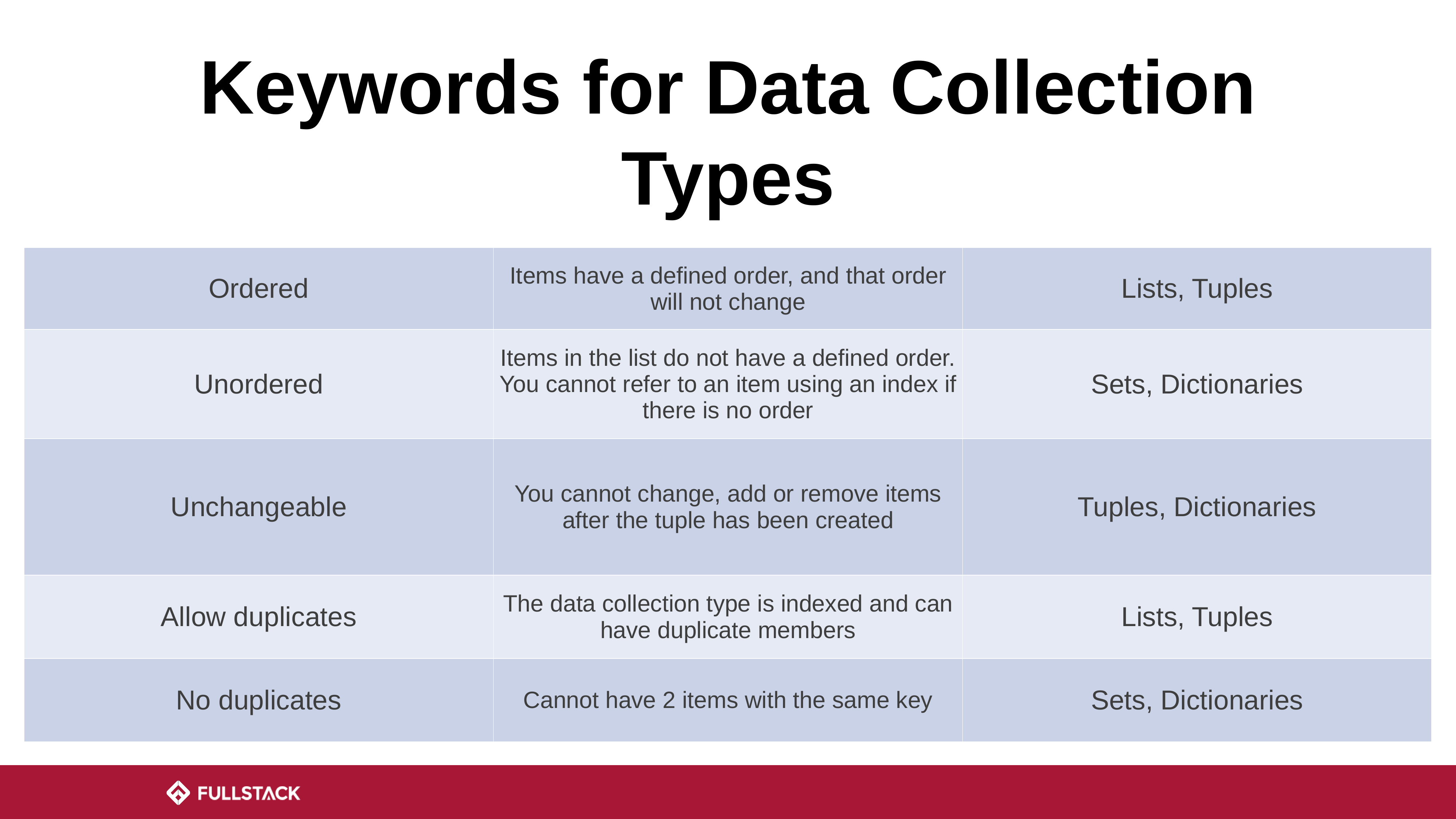

# Keywords for Data Collection Types
| Ordered | Items have a defined order, and that order will not change | Lists, Tuples |
| --- | --- | --- |
| Unordered | Items in the list do not have a defined order. You cannot refer to an item using an index if there is no order | Sets, Dictionaries |
| Unchangeable | You cannot change, add or remove items after the tuple has been created | Tuples, Dictionaries |
| Allow duplicates | The data collection type is indexed and can have duplicate members | Lists, Tuples |
| No duplicates | Cannot have 2 items with the same key | Sets, Dictionaries |